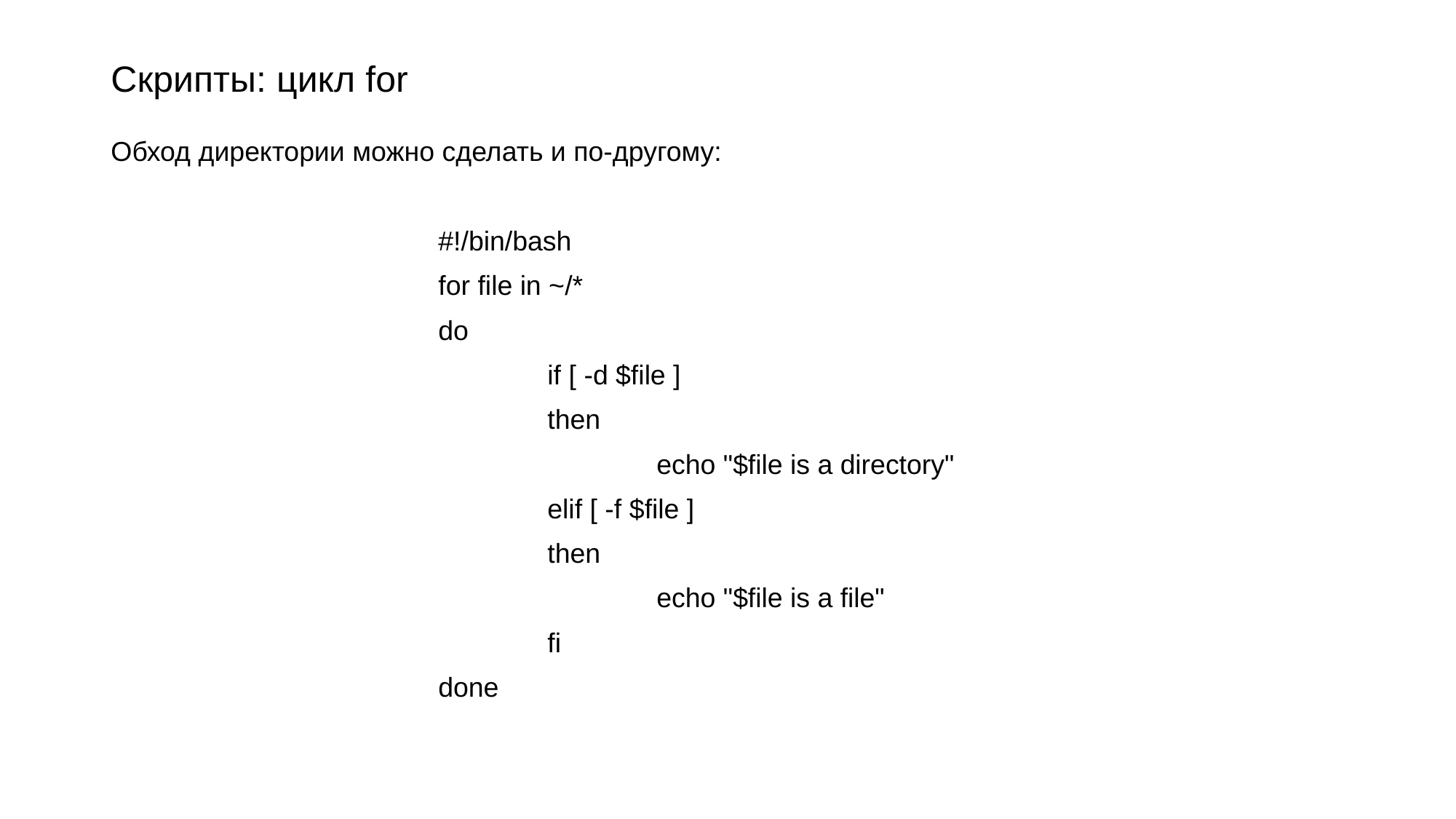

# Скрипты: цикл for
Обход директории можно сделать и по-другому:

			#!/bin/bash
			for file in ~/*
			do
				if [ -d $file ]
				then
					echo "$file is a directory"
				elif [ -f $file ]
				then
					echo "$file is a file"
				fi
			done